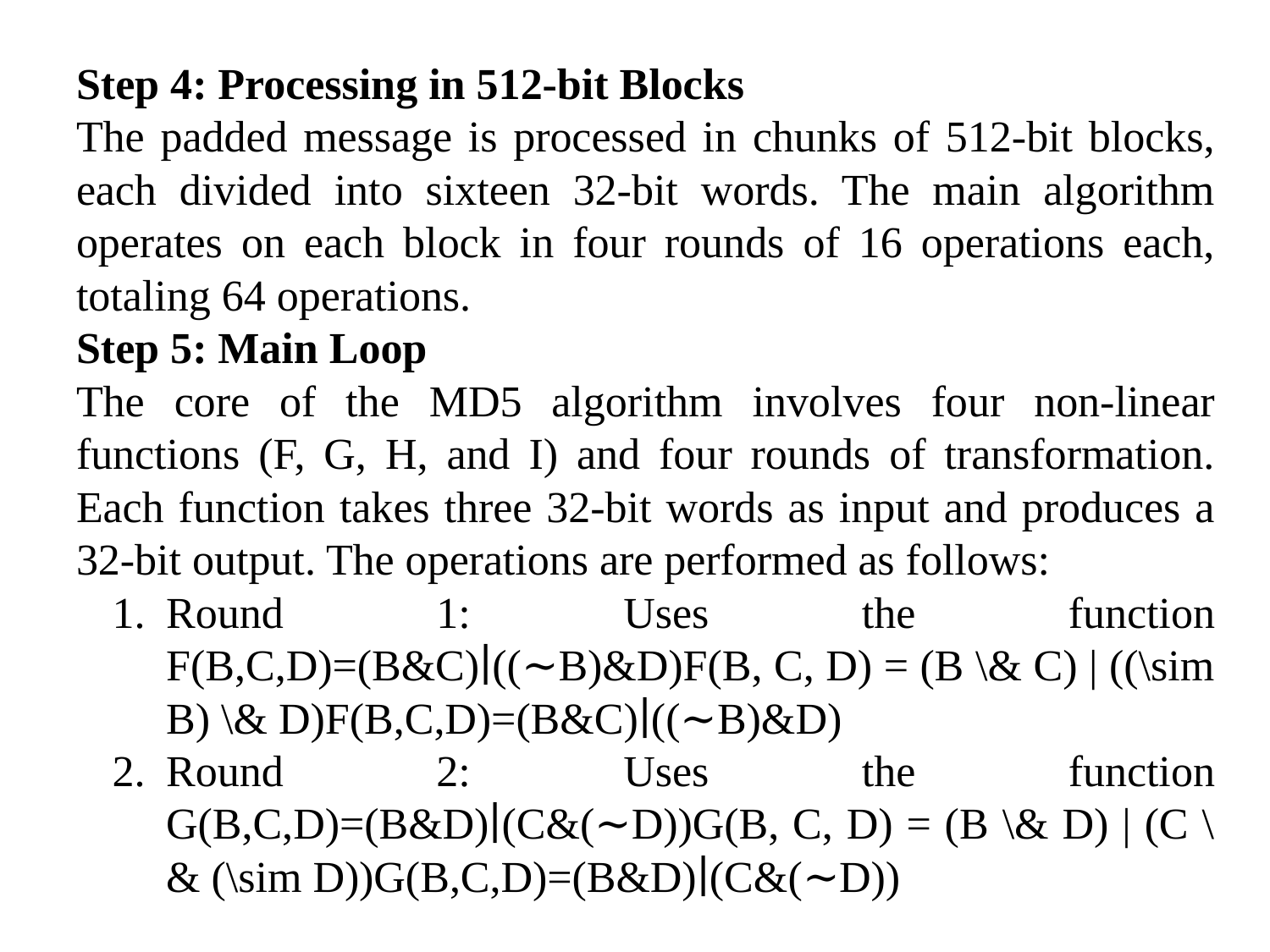

Step 4: Processing in 512-bit Blocks
The padded message is processed in chunks of 512-bit blocks, each divided into sixteen 32-bit words. The main algorithm operates on each block in four rounds of 16 operations each, totaling 64 operations.
Step 5: Main Loop
The core of the MD5 algorithm involves four non-linear functions (F, G, H, and I) and four rounds of transformation. Each function takes three 32-bit words as input and produces a 32-bit output. The operations are performed as follows:
Round 1: Uses the function F(B,C,D)=(B&C)∣((∼B)&D)F(B, C, D) = (B \& C) | ((\sim B) \& D)F(B,C,D)=(B&C)∣((∼B)&D)
Round 2: Uses the function G(B,C,D)=(B&D)∣(C&(∼D))G(B, C, D) = (B \& D) | (C \& (\sim D))G(B,C,D)=(B&D)∣(C&(∼D))